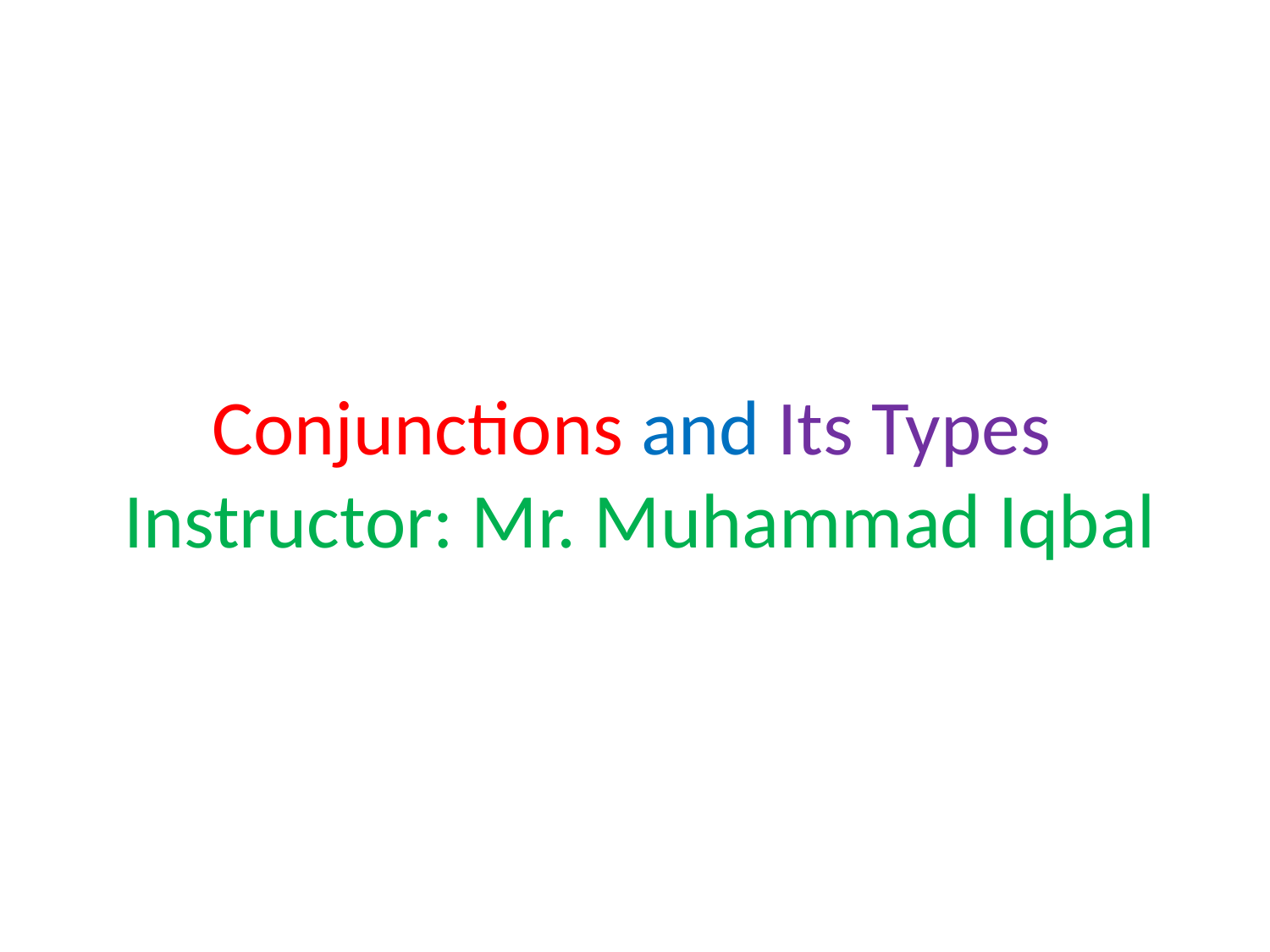

# Conjunctions and Its Types Instructor: Mr. Muhammad Iqbal